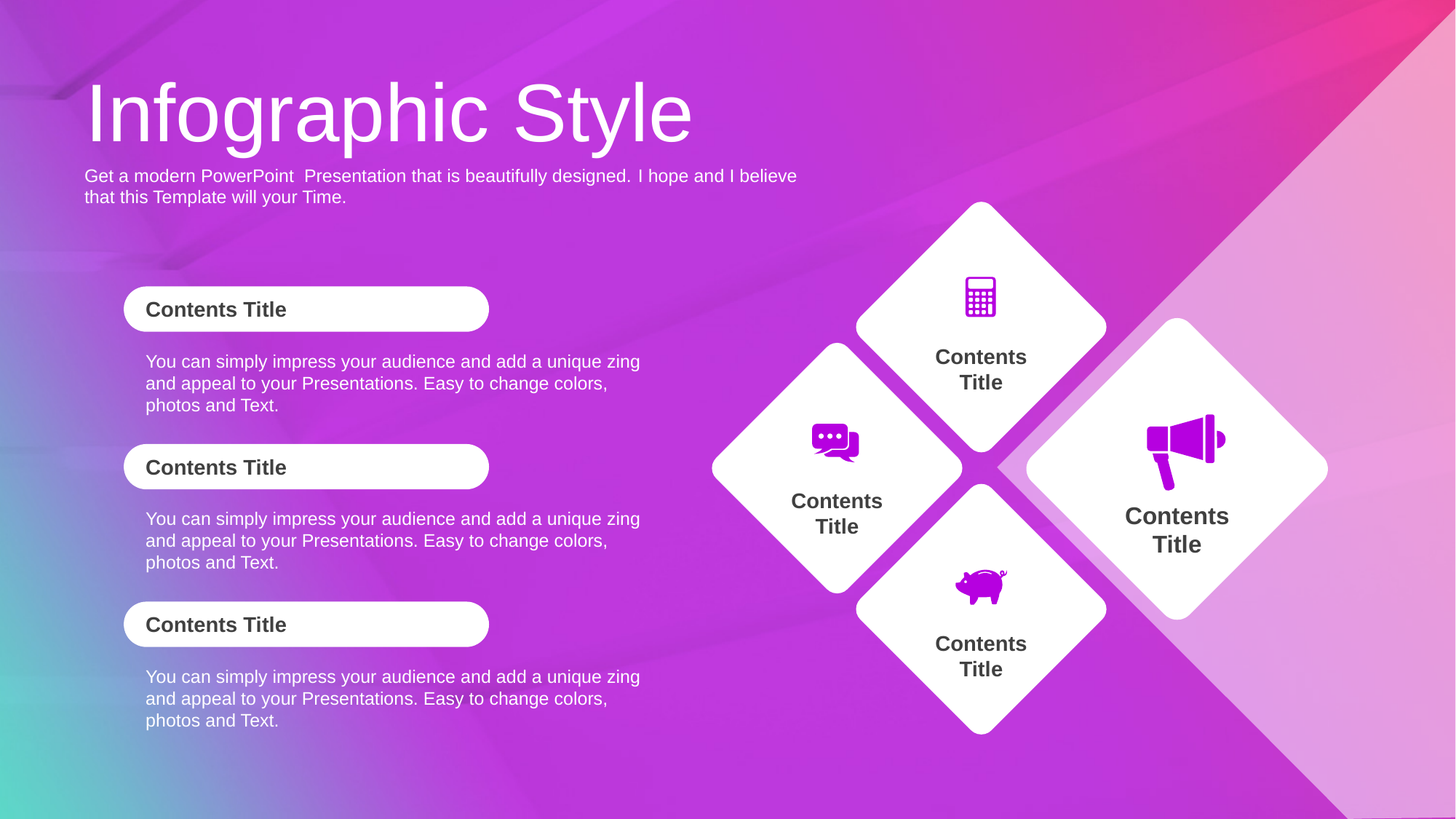

Infographic Style

Get a modern PowerPoint  Presentation that is beautifully designed. I hope and I believe that this Template will your Time.

Contents Title
You can simply impress your audience and add a unique zing and appeal to your Presentations. Easy to change colors, photos and Text.
Contents
Title

Contents Title
You can simply impress your audience and add a unique zing and appeal to your Presentations. Easy to change colors, photos and Text.
Contents
Title
Contents
Title

Contents Title
You can simply impress your audience and add a unique zing and appeal to your Presentations. Easy to change colors, photos and Text.
Contents
Title